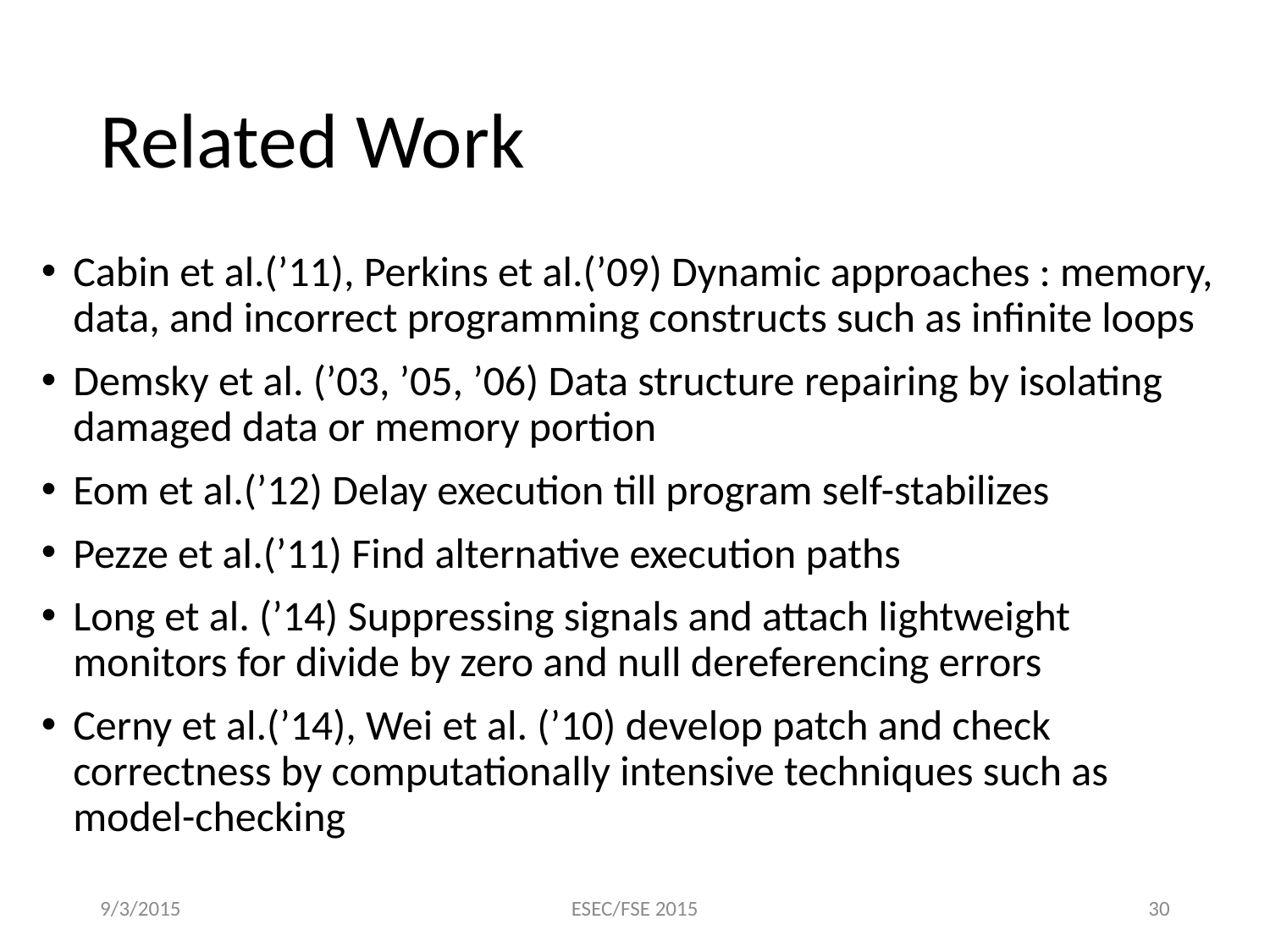

# Related Work
Cabin et al.(’11), Perkins et al.(’09) Dynamic approaches : memory, data, and incorrect programming constructs such as infinite loops
Demsky et al. (’03, ’05, ’06) Data structure repairing by isolating damaged data or memory portion
Eom et al.(’12) Delay execution till program self-stabilizes
Pezze et al.(’11) Find alternative execution paths
Long et al. (’14) Suppressing signals and attach lightweight monitors for divide by zero and null dereferencing errors
Cerny et al.(’14), Wei et al. (’10) develop patch and check correctness by computationally intensive techniques such as model-checking

9/3/2015
ESEC/FSE 2015
30